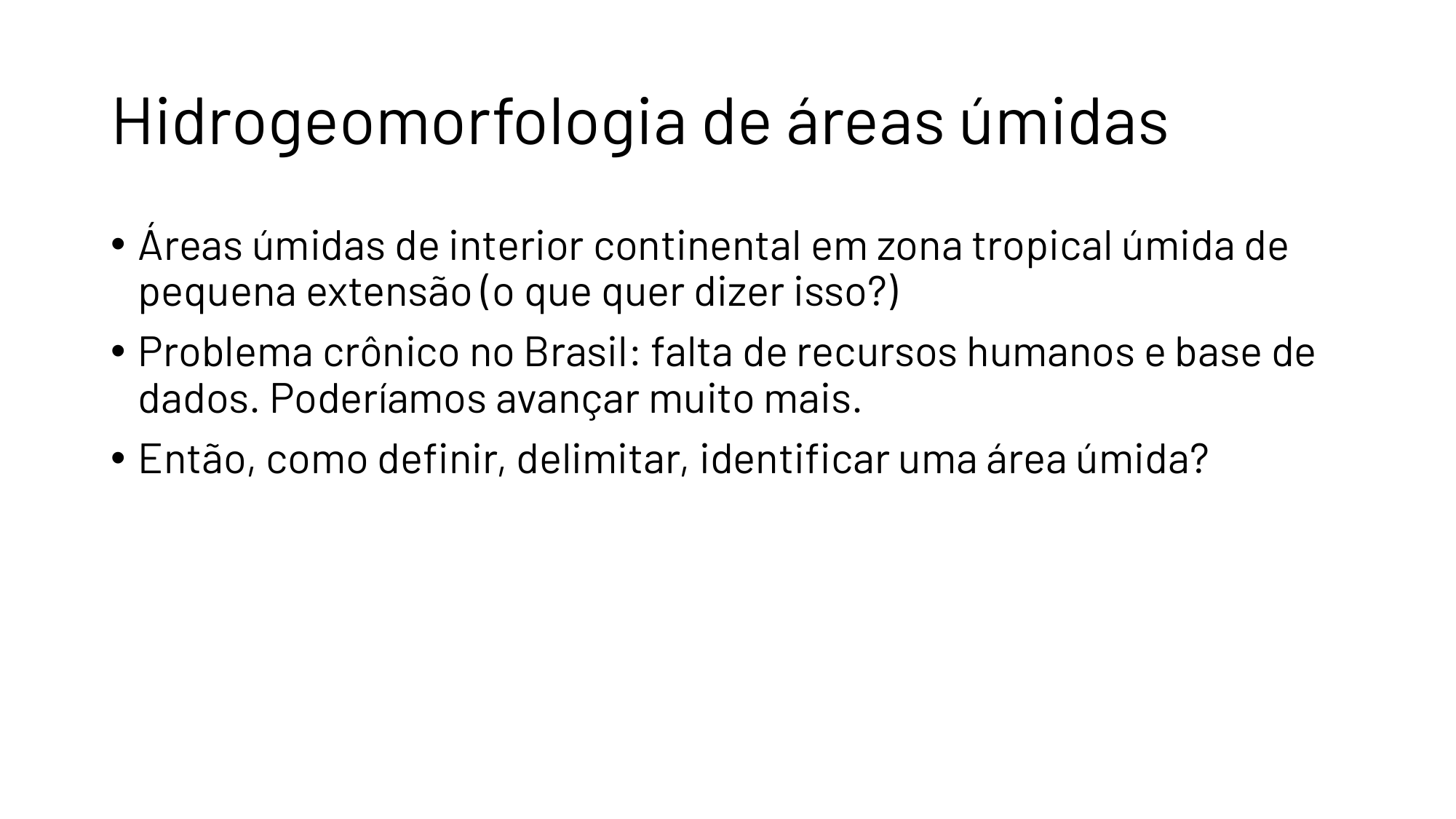

# Hidrogeomorfologia de áreas úmidas
Áreas úmidas de interior continental em zona tropical úmida de pequena extensão (o que quer dizer isso?)
Problema crônico no Brasil: falta de recursos humanos e base de dados. Poderíamos avançar muito mais.
Então, como definir, delimitar, identificar uma área úmida?